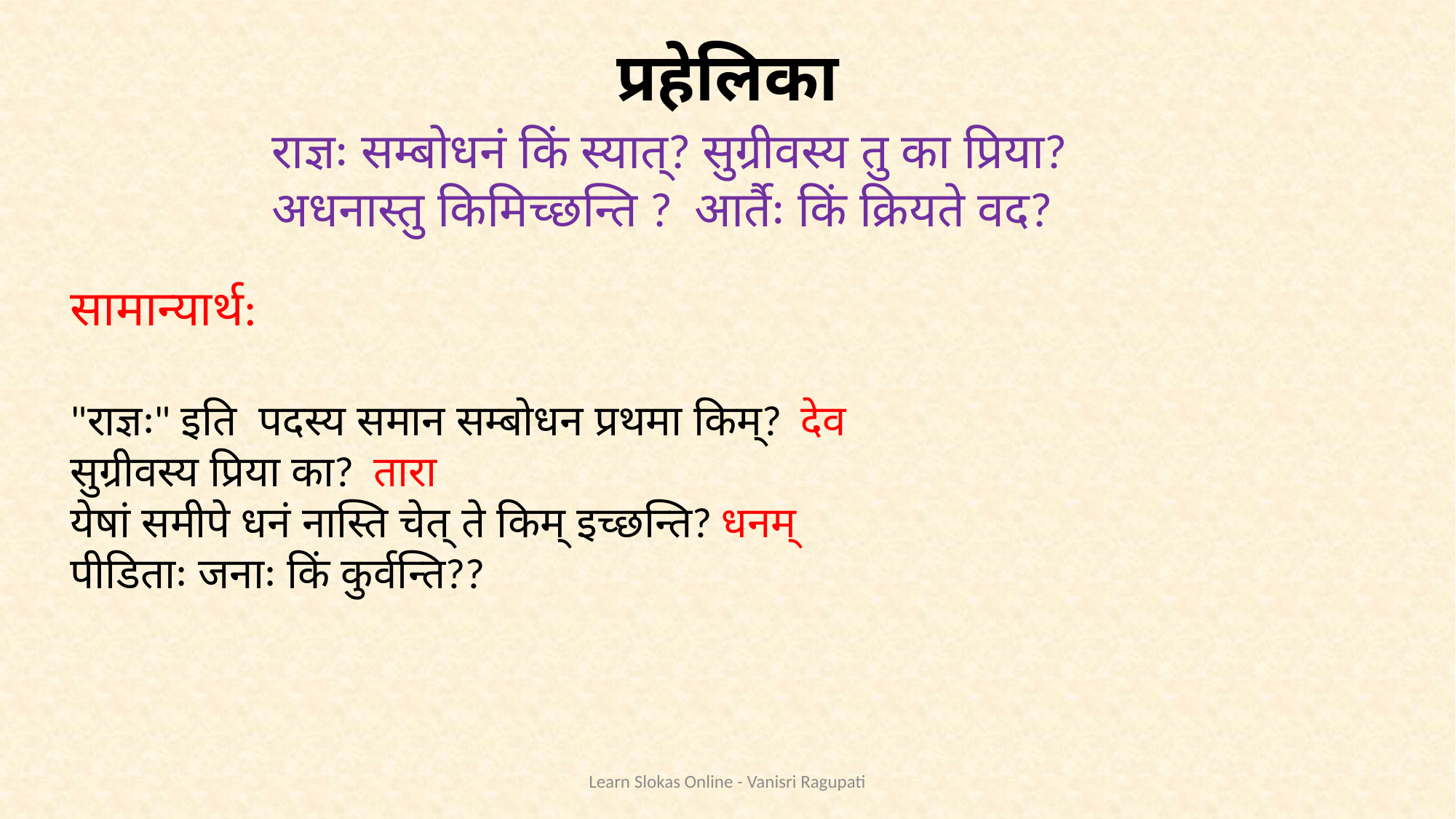

# प्रहेलिका
राज्ञः सम्बोधनं किं स्यात्? सुग्रीवस्य तु का प्रिया?
अधनास्तु किमिच्छन्ति ?  आर्तैः किं क्रियते वद?
सामान्यार्थ:

"राज्ञः" इति  पदस्य समान सम्बोधन प्रथमा किम्?  देव
सुग्रीवस्य प्रिया का?  तारा
येषां समीपे धनं नास्ति चेत् ते किम् इच्छन्ति? धनम्
पीडिताः जनाः किं कुर्वन्ति??
Learn Slokas Online - Vanisri Ragupati